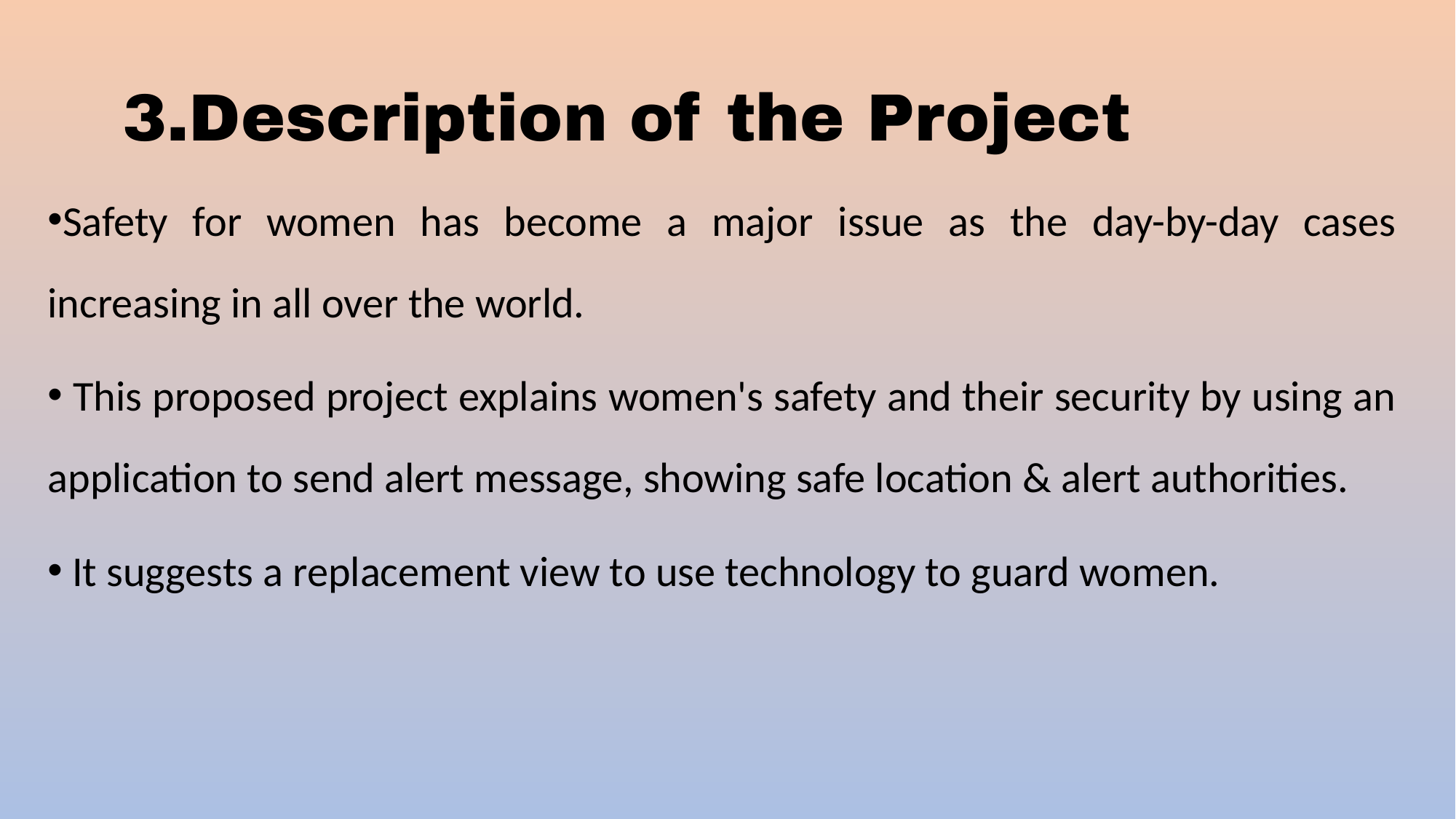

3.Description of the Project
Safety for women has become a major issue as the day-by-day cases increasing in all over the world.
 This proposed project explains women's safety and their security by using an application to send alert message, showing safe location & alert authorities.
 It suggests a replacement view to use technology to guard women.